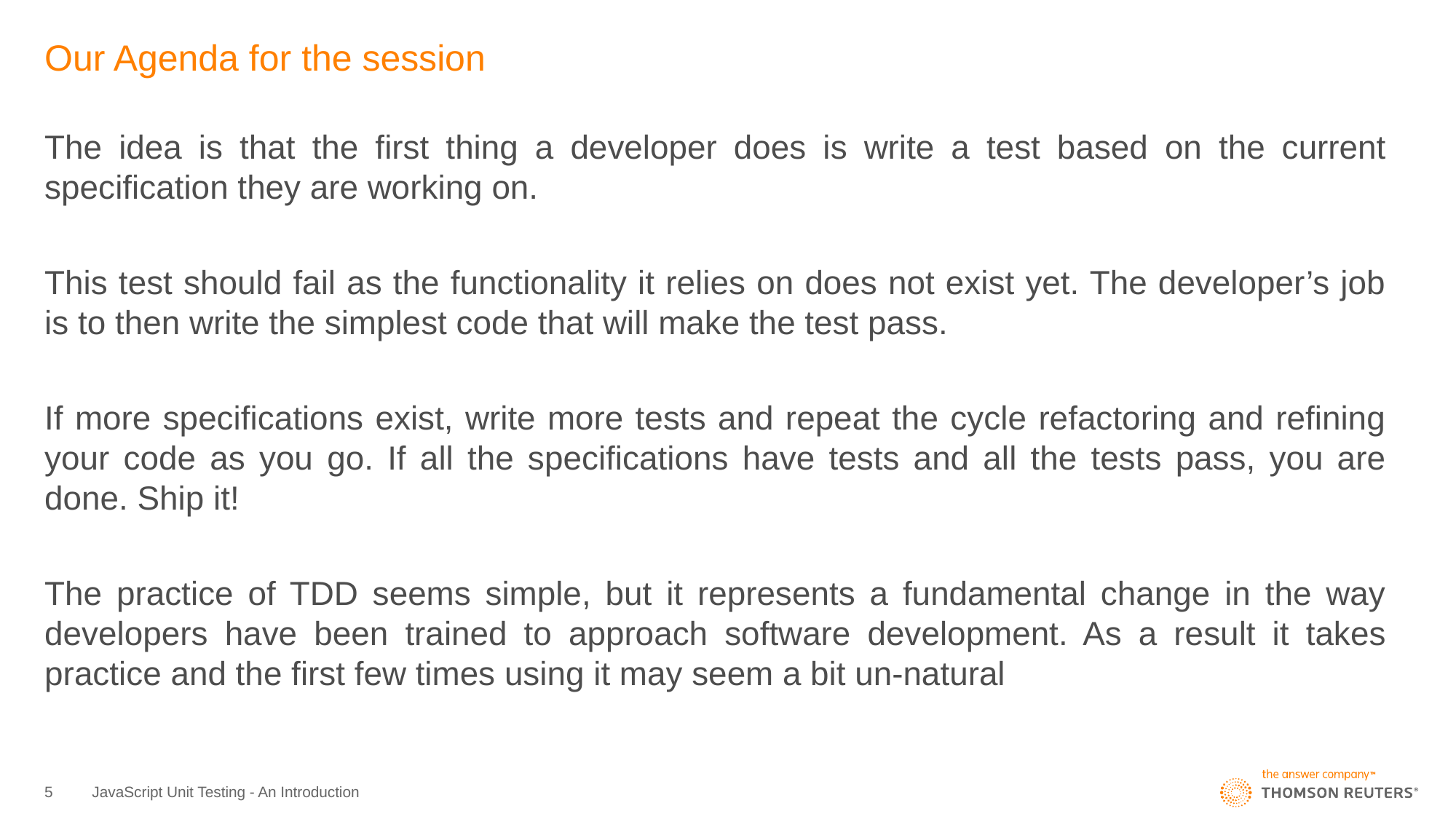

# Our Agenda for the session
The idea is that the first thing a developer does is write a test based on the current specification they are working on.
This test should fail as the functionality it relies on does not exist yet. The developer’s job is to then write the simplest code that will make the test pass.
If more specifications exist, write more tests and repeat the cycle refactoring and refining your code as you go. If all the specifications have tests and all the tests pass, you are done. Ship it!
The practice of TDD seems simple, but it represents a fundamental change in the way developers have been trained to approach software development. As a result it takes practice and the first few times using it may seem a bit un-natural
5
JavaScript Unit Testing - An Introduction